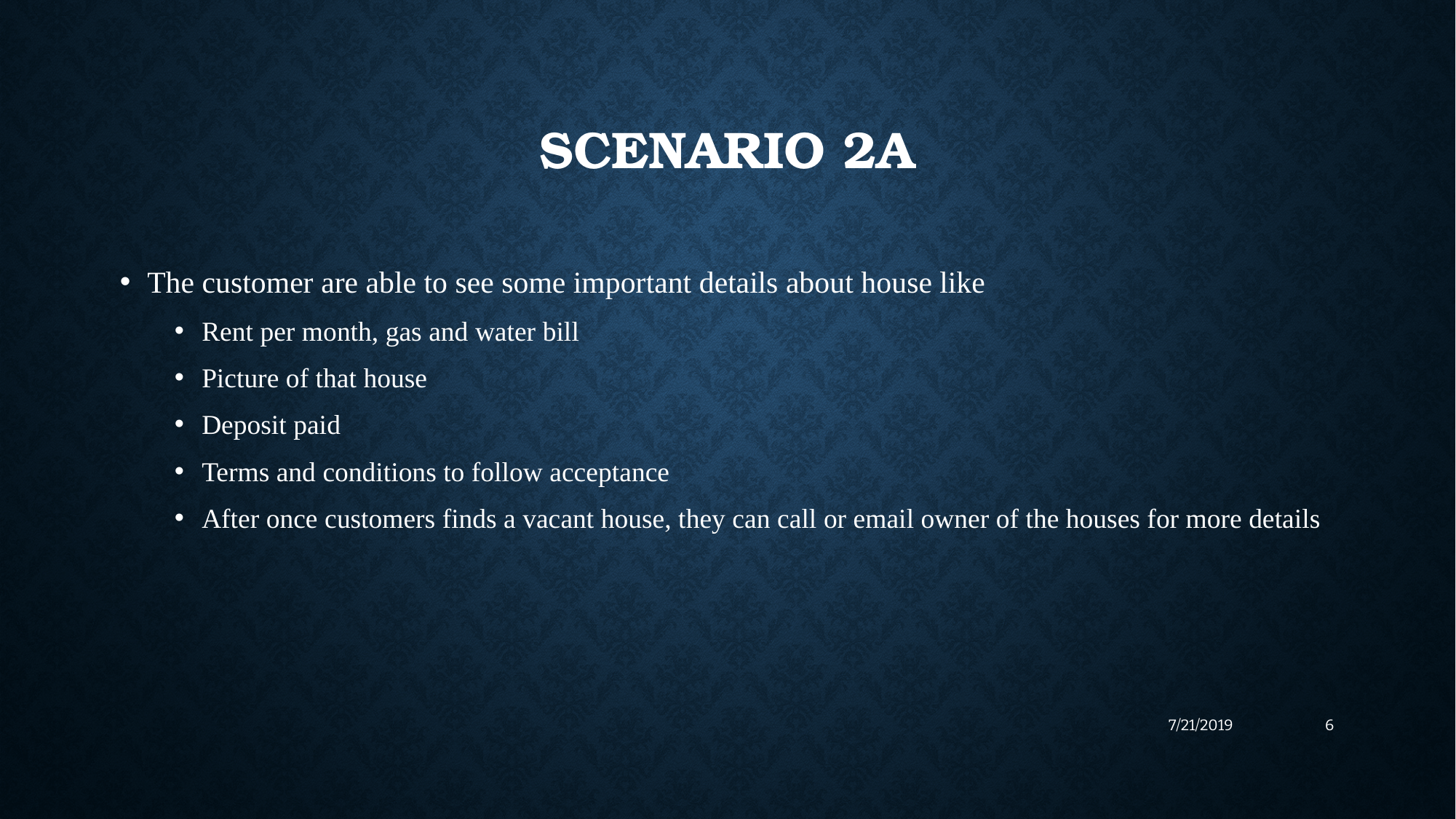

# Scenario 2A
The customer are able to see some important details about house like
Rent per month, gas and water bill
Picture of that house
Deposit paid
Terms and conditions to follow acceptance
After once customers finds a vacant house, they can call or email owner of the houses for more details

7/21/2019
6